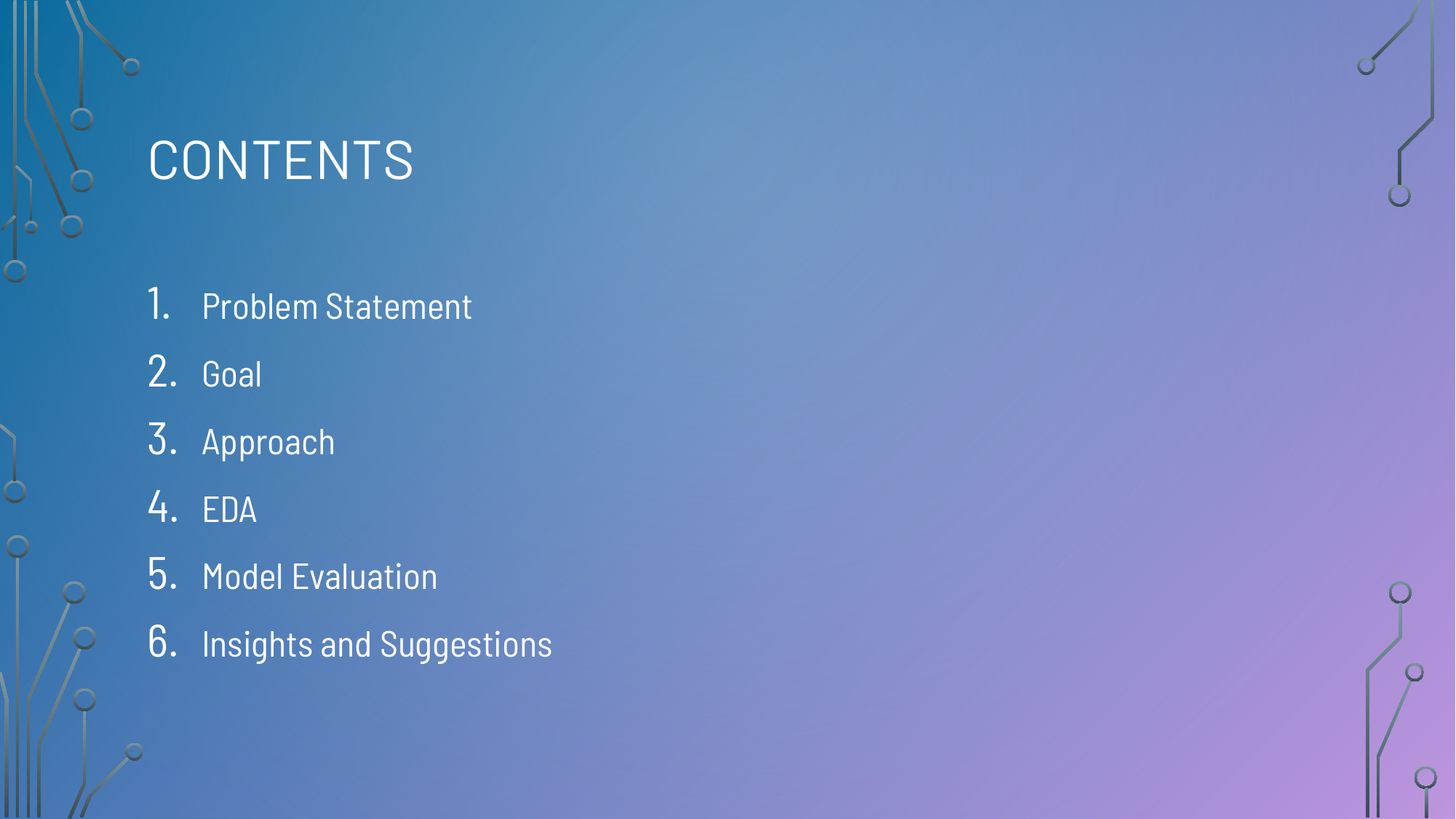

# Contents
Problem Statement
Goal
Approach
EDA
Model Evaluation
Insights and Suggestions